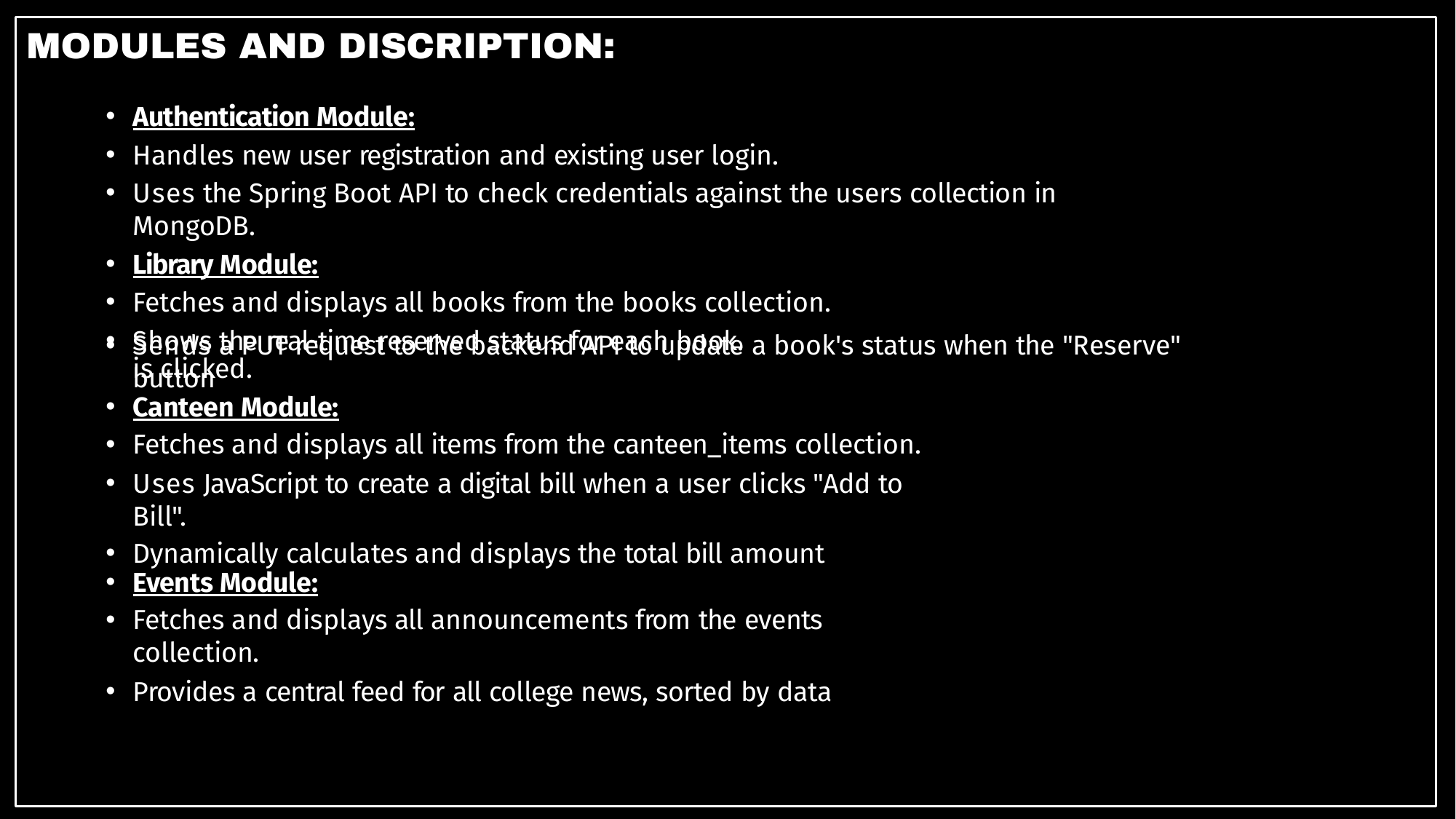

# MODULES AND DISCRIPTION:

Authentication Module:
Handles new user registration and existing user login.
Uses the Spring Boot API to check credentials against the users collection in MongoDB.
Library Module:
Fetches and displays all books from the books collection.
Shows the real-time reserved status for each book.
Sends a PUT request to the backend API to update a book's status when the "Reserve" button
is clicked.
Canteen Module:
Fetches and displays all items from the canteen_items collection.
Uses JavaScript to create a digital bill when a user clicks "Add to Bill".
Dynamically calculates and displays the total bill amount
Events Module:
Fetches and displays all announcements from the events collection.
Provides a central feed for all college news, sorted by data